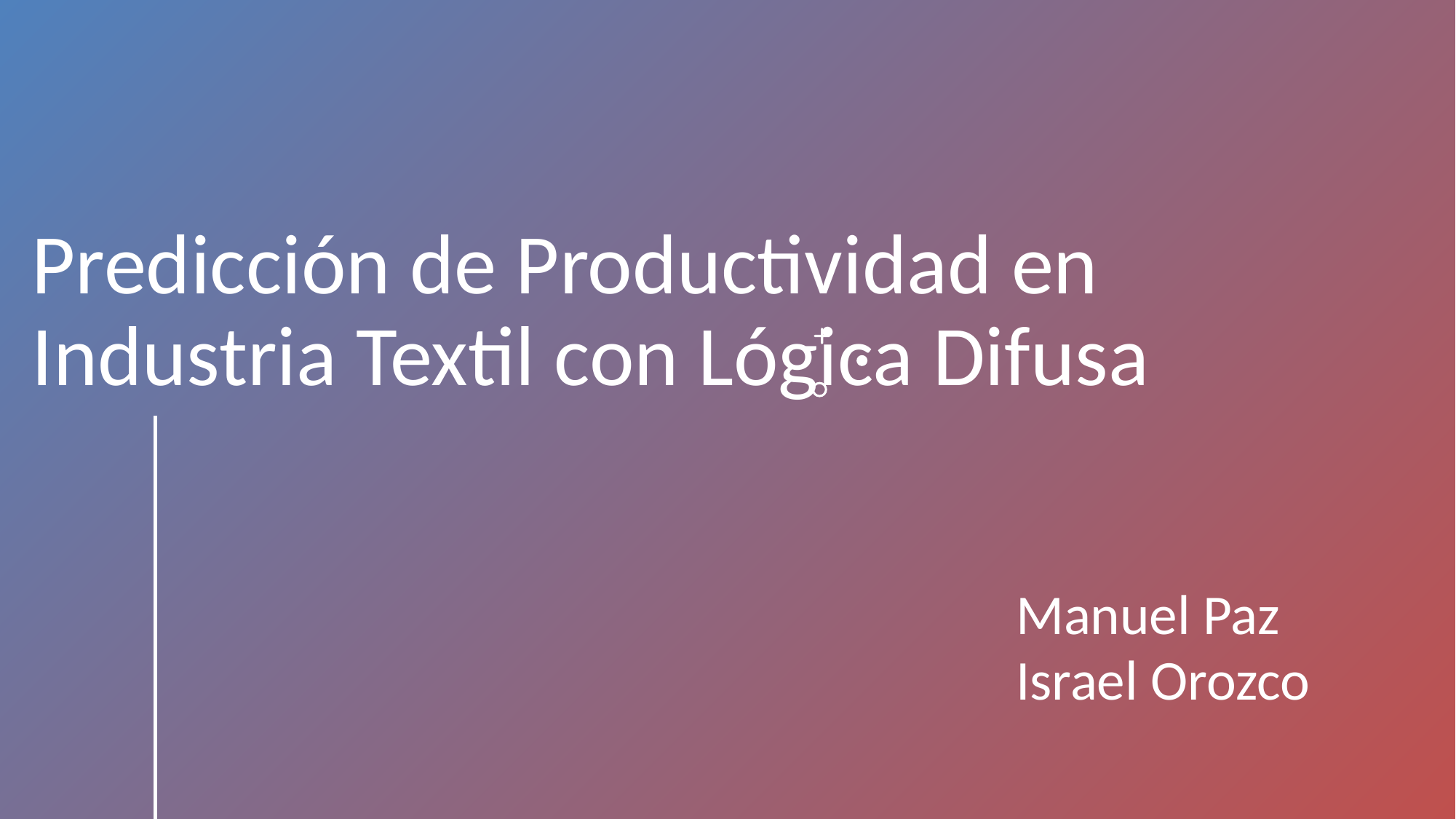

# Predicción de Productividad en Industria Textil con Lógica Difusa

Manuel Paz
Israel Orozco